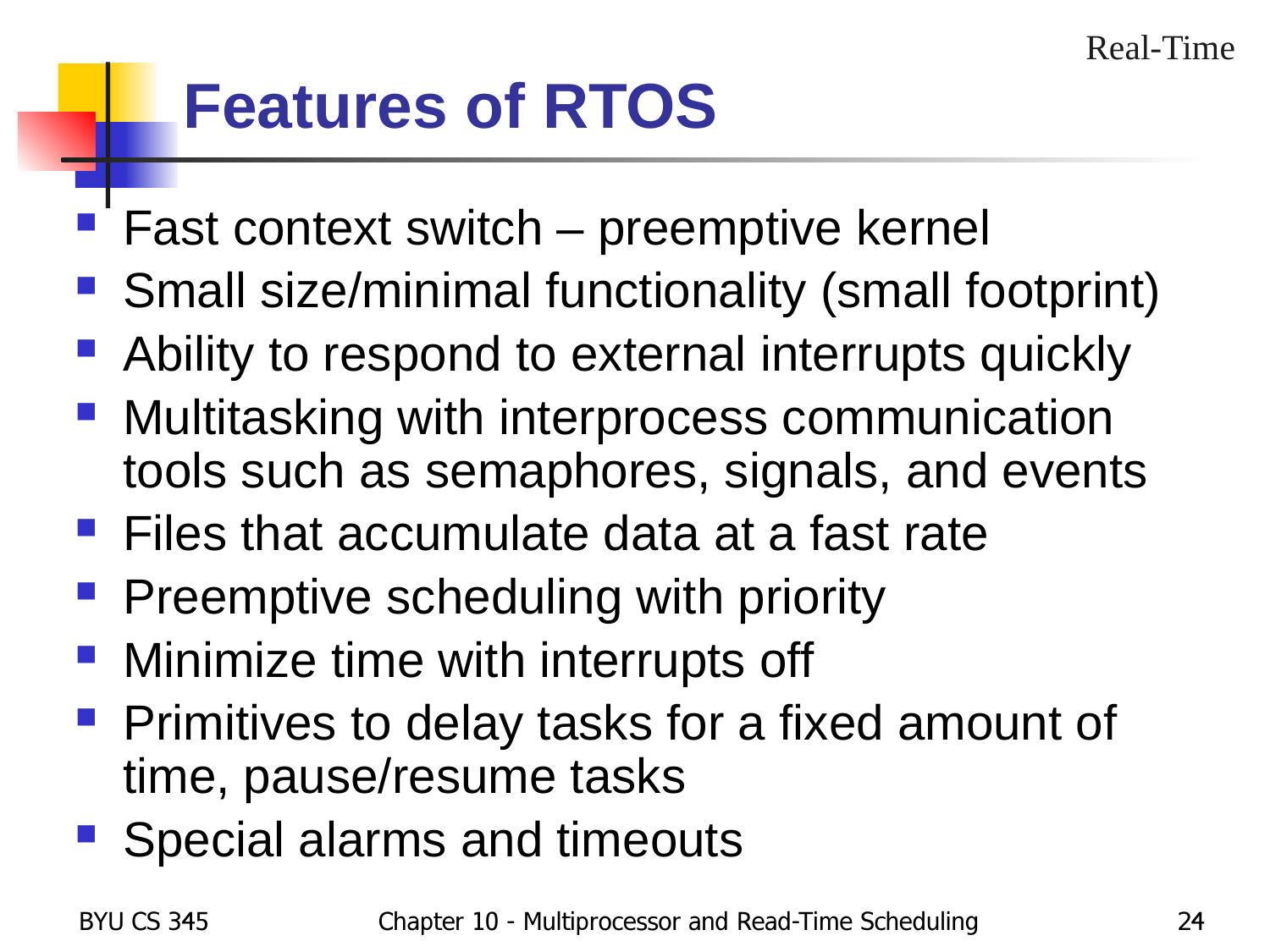

Real-Time
Features of RTOS
Fast context switch – preemptive kernel
Small size/minimal functionality (small footprint)
Ability to respond to external interrupts quickly
Multitasking with interprocess communication tools such as semaphores, signals, and events
Files that accumulate data at a fast rate
Preemptive scheduling with priority
Minimize time with interrupts off
Primitives to delay tasks for a fixed amount of time, pause/resume tasks
Special alarms and timeouts

BYU CS 345
Chapter 10 - Multiprocessor and Read-Time Scheduling
24